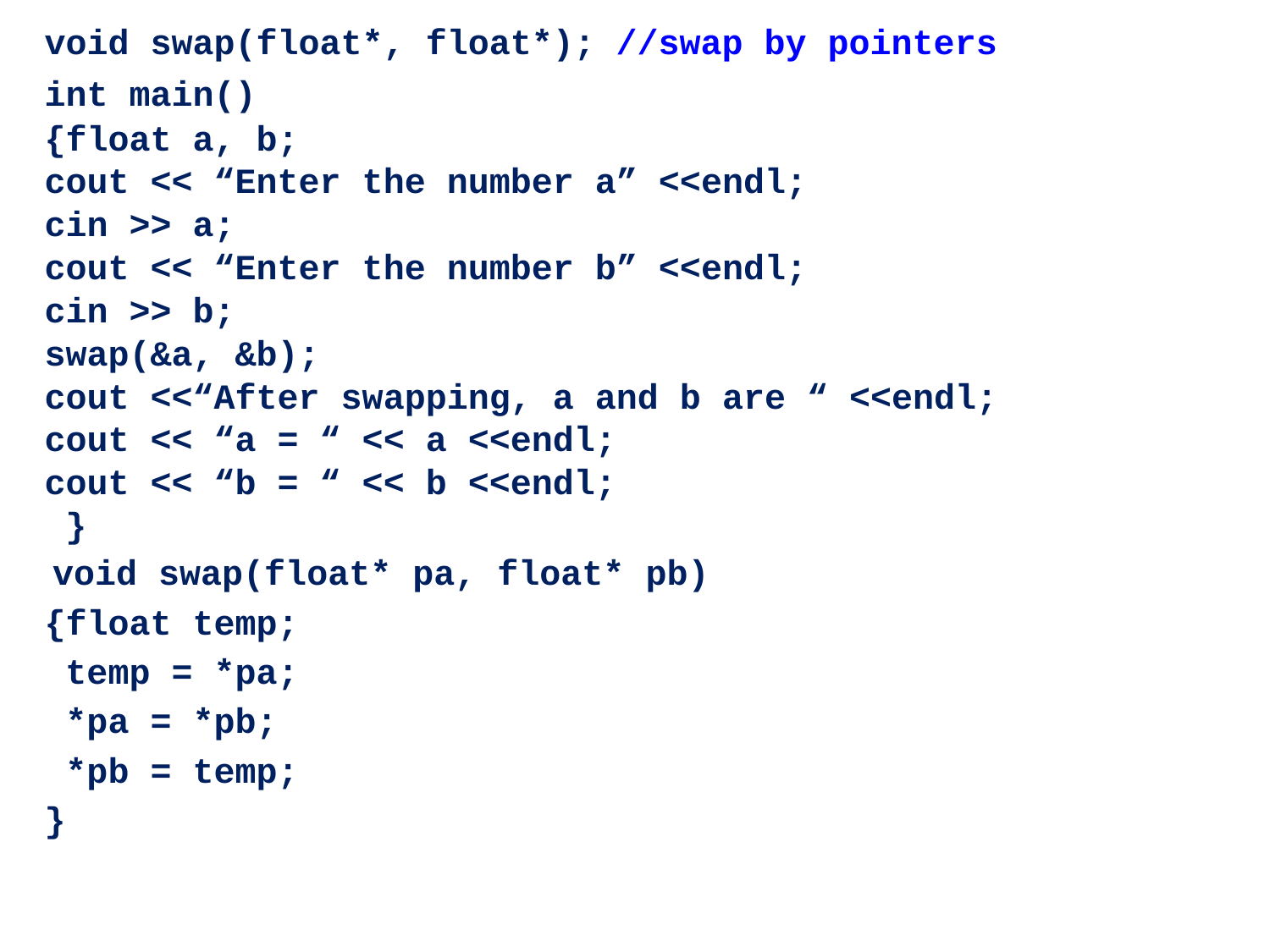

void swap(float*, float*); //swap by pointers
int main()
{float a, b;
cout << “Enter the number a” <<endl;
cin >> a;
cout << “Enter the number b” <<endl;
cin >> b;
swap(&a, &b);
cout <<“After swapping, a and b are “ <<endl;
cout << “a = “ << a <<endl;
cout << “b = “ << b <<endl;
 }
 void swap(float* pa, float* pb)
{float temp;
 temp = *pa;
 *pa = *pb;
 *pb = temp;
}